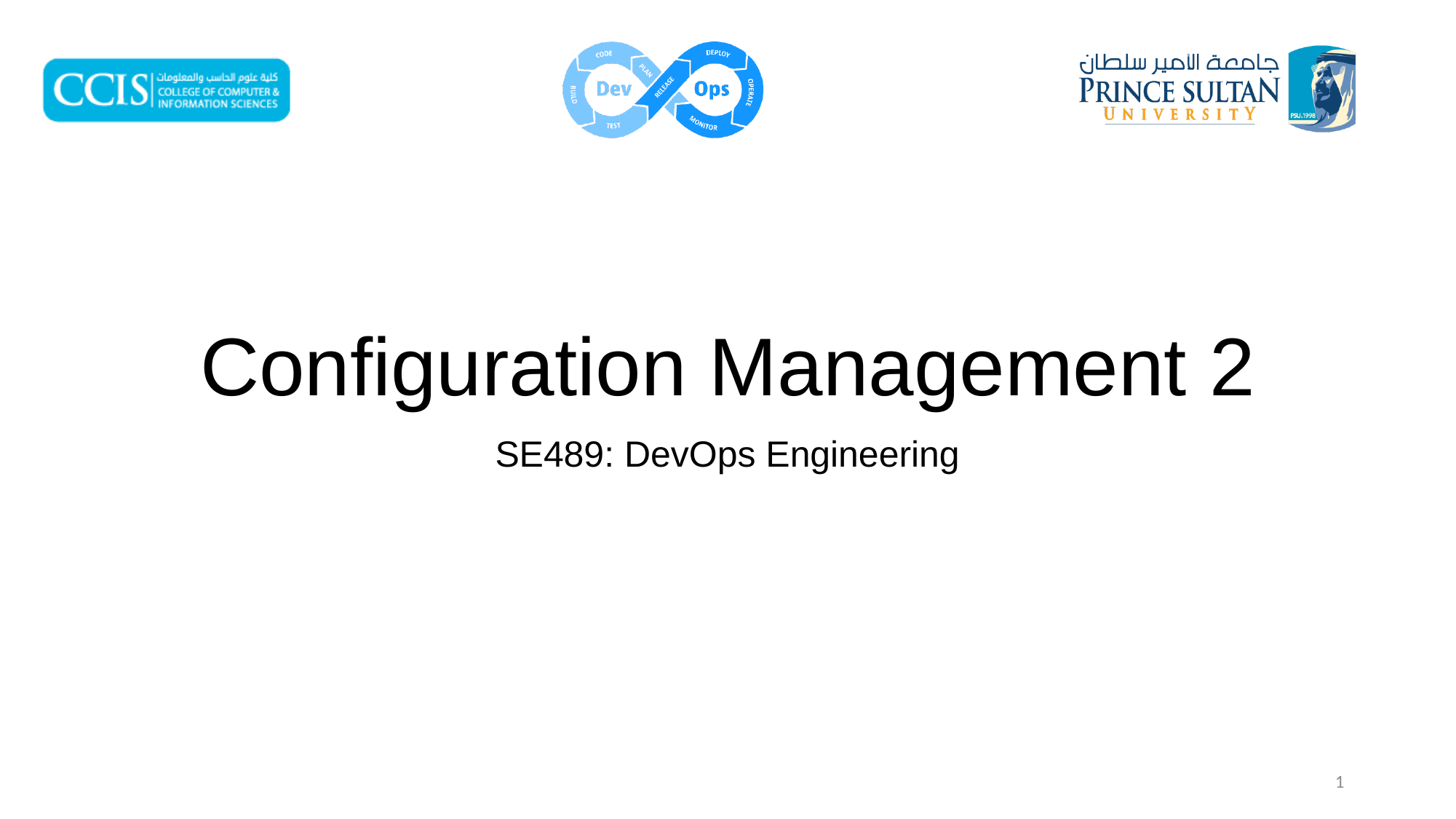

# Configuration Management 2
SE489: DevOps Engineering
1